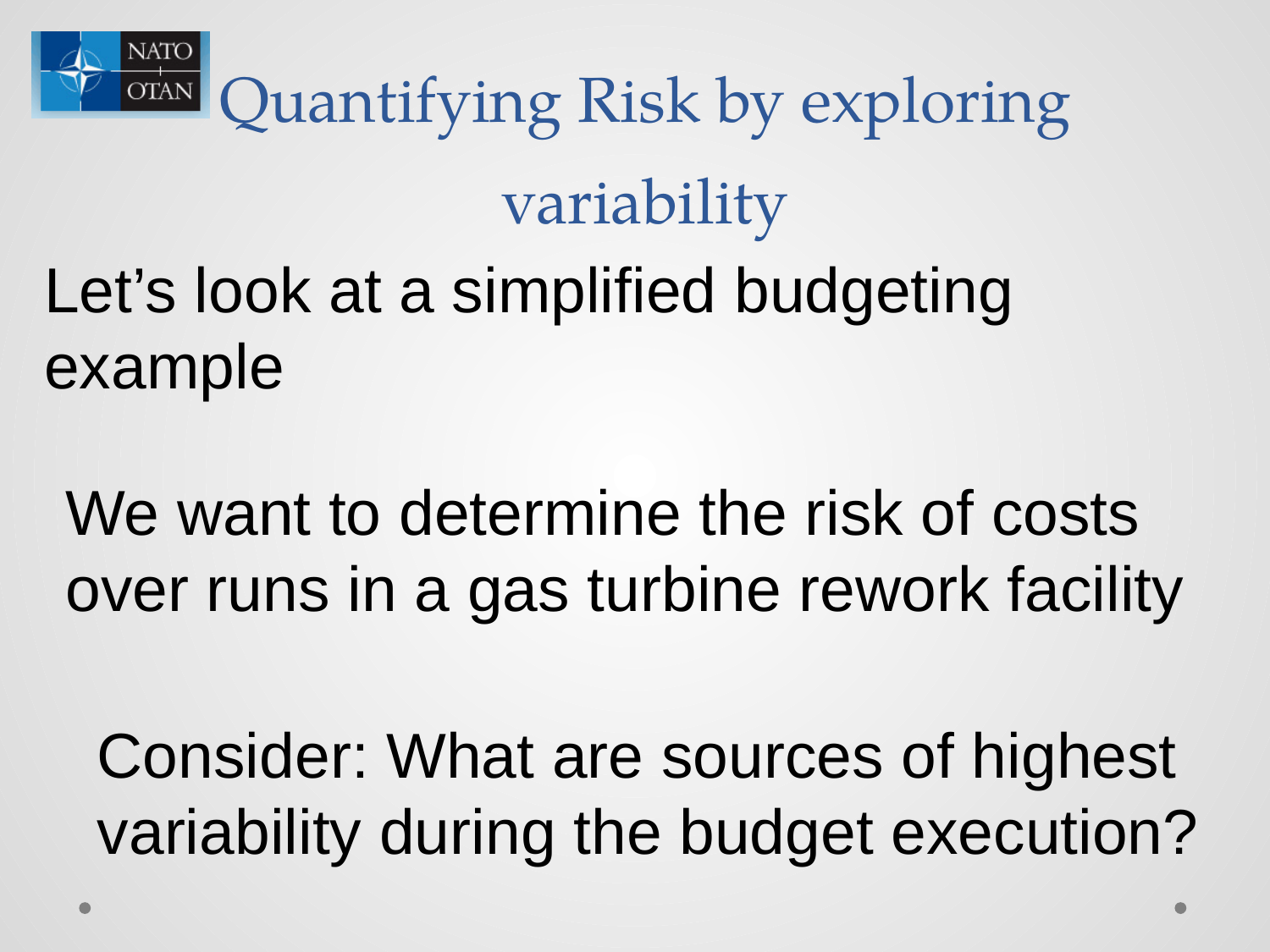

# Quantifying Risk by exploring variability
Let’s look at a simplified budgeting example
We want to determine the risk of costs over runs in a gas turbine rework facility
Consider: What are sources of highest variability during the budget execution?